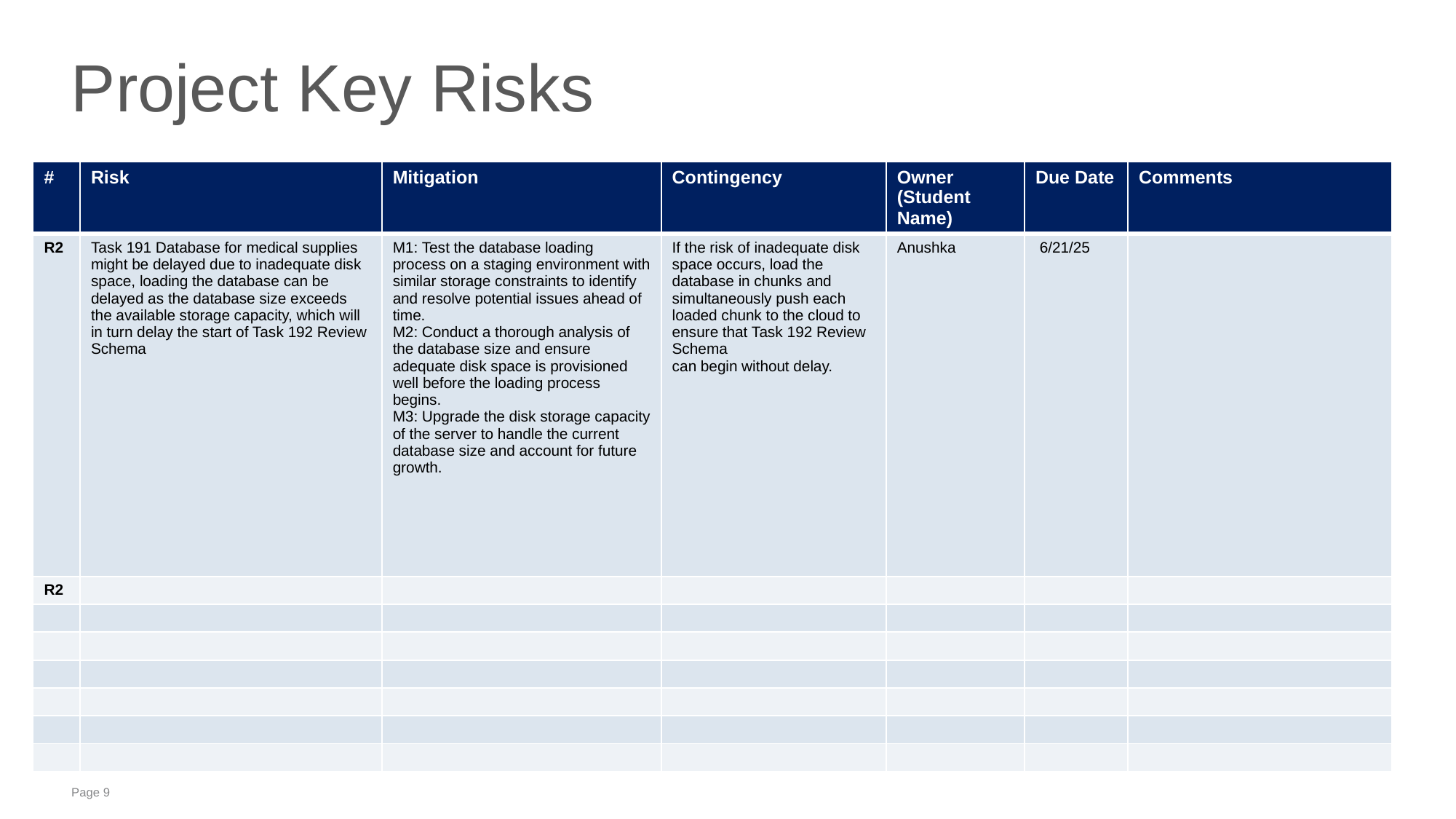

# Project Key Risks
| # | Risk | Mitigation | Contingency | Owner (Student Name) | Due Date | Comments |
| --- | --- | --- | --- | --- | --- | --- |
| R2 | Task 191 Database for medical supplies might be delayed due to inadequate disk space, loading the database can be delayed as the database size exceeds the available storage capacity, which will in turn delay the start of Task 192 Review Schema | M1: Test the database loading process on a staging environment with similar storage constraints to identify and resolve potential issues ahead of time. M2: Conduct a thorough analysis of the database size and ensure adequate disk space is provisioned well before the loading process begins. M3: Upgrade the disk storage capacity of the server to handle the current database size and account for future growth. | If the risk of inadequate disk space occurs, load the database in chunks and simultaneously push each loaded chunk to the cloud to ensure that Task 192 Review Schema can begin without delay. | Anushka | 6/21/25 |  |
| R2 |  |  |  |  |  |  |
|  |  |  |  |  |  |  |
|  |  |  |  |  |  |  |
|  |  |  |  |  |  |  |
|  |  |  |  |  |  |  |
|  |  |  |  |  |  |  |
|  |  |  |  |  |  |  |